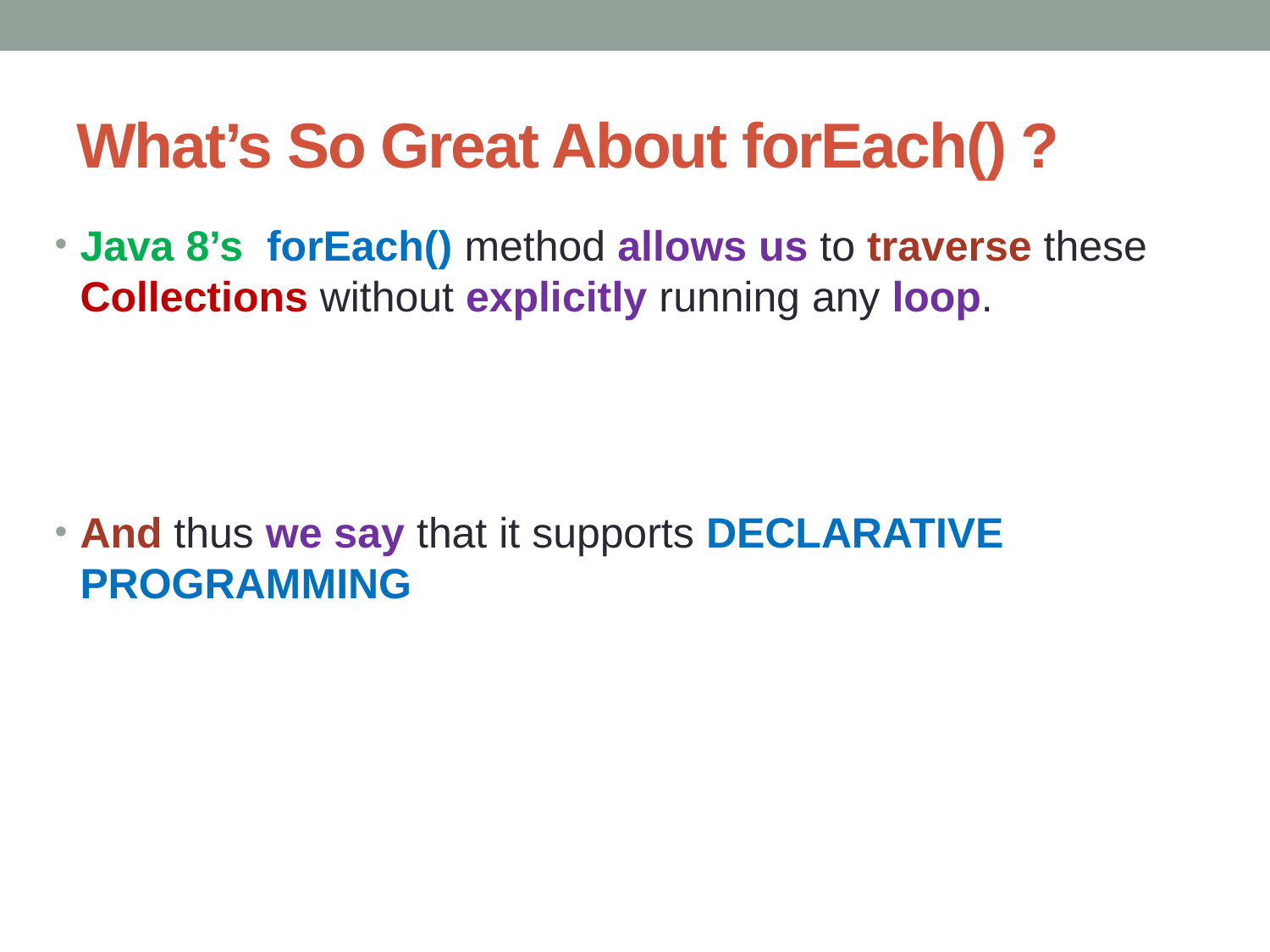

# What’s So Great About forEach() ?
Java 8’s  forEach() method allows us to traverse these Collections without explicitly running any loop.

And thus we say that it supports DECLARATIVE PROGRAMMING